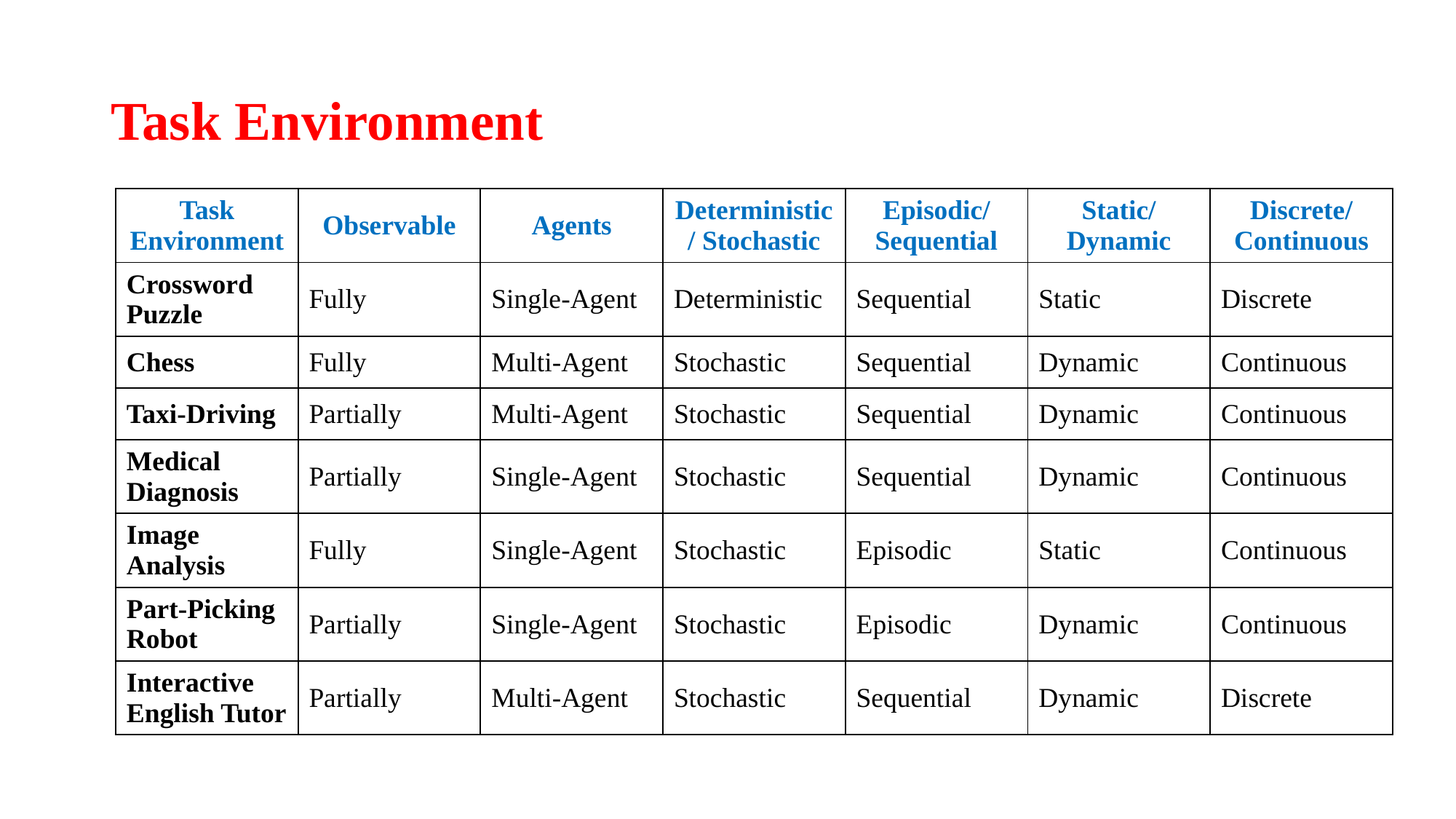

# Task Environment
| Task Environment | Observable | Agents | Deterministic/ Stochastic | Episodic/ Sequential | Static/ Dynamic | Discrete/ Continuous |
| --- | --- | --- | --- | --- | --- | --- |
| Crossword Puzzle | Fully | Single-Agent | Deterministic | Sequential | Static | Discrete |
| Chess | Fully | Multi-Agent | Stochastic | Sequential | Dynamic | Continuous |
| Taxi-Driving | Partially | Multi-Agent | Stochastic | Sequential | Dynamic | Continuous |
| Medical Diagnosis | Partially | Single-Agent | Stochastic | Sequential | Dynamic | Continuous |
| Image Analysis | Fully | Single-Agent | Stochastic | Episodic | Static | Continuous |
| Part-Picking Robot | Partially | Single-Agent | Stochastic | Episodic | Dynamic | Continuous |
| Interactive English Tutor | Partially | Multi-Agent | Stochastic | Sequential | Dynamic | Discrete |